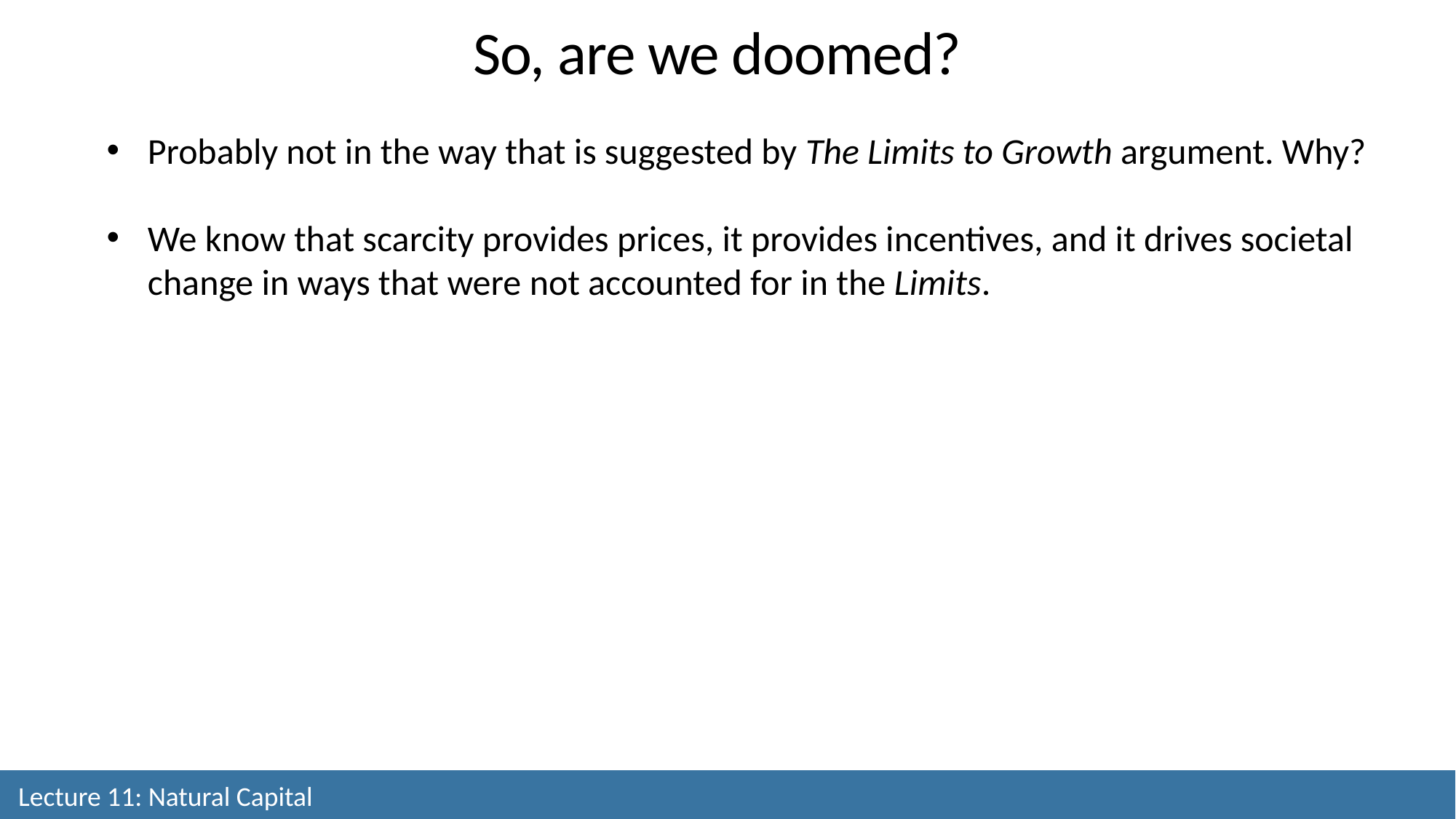

So, are we doomed?
Probably not in the way that is suggested by The Limits to Growth argument. Why?

We know that scarcity provides prices, it provides incentives, and it drives societal change in ways that were not accounted for in the Limits.